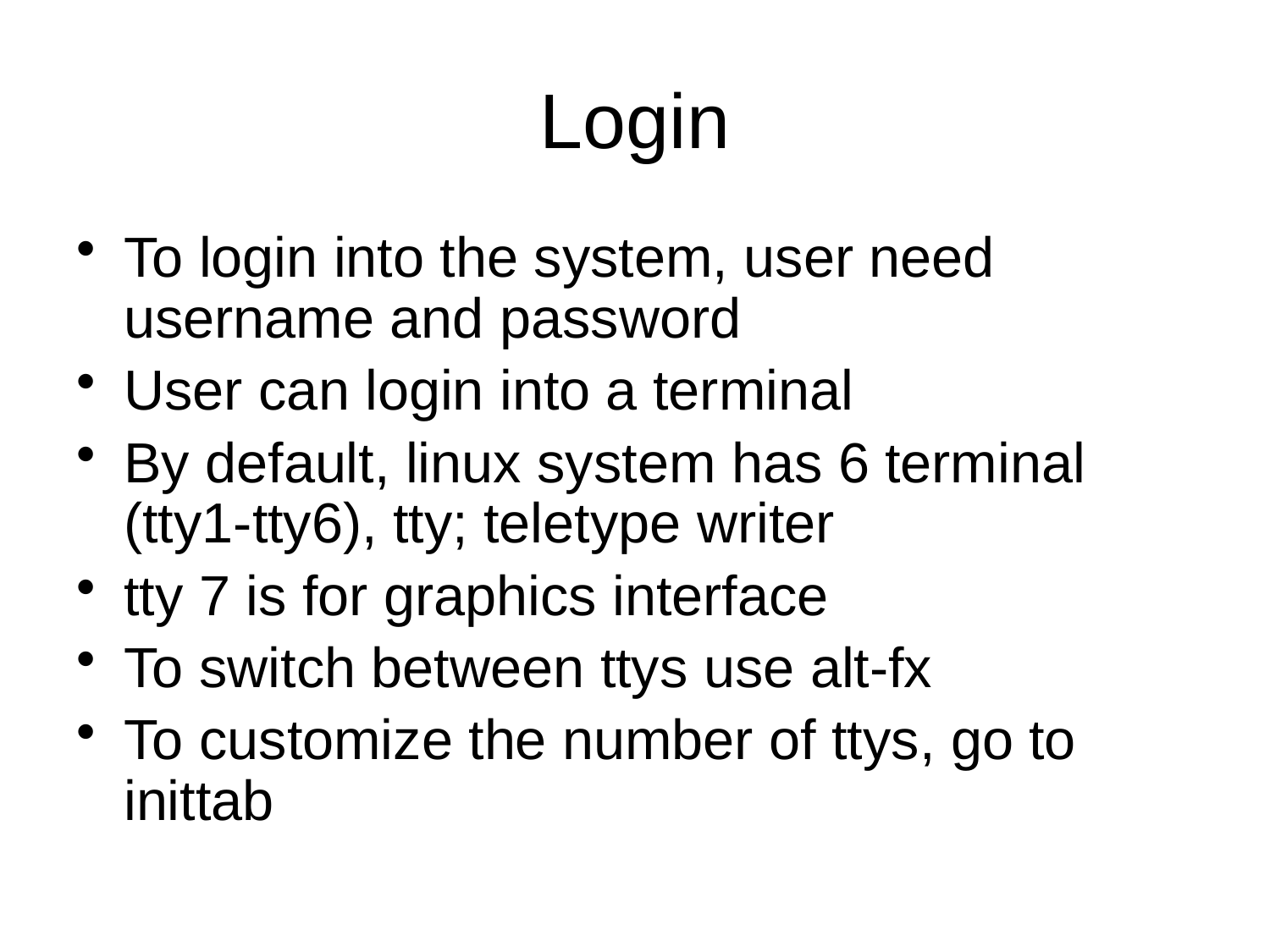

# Login
To login into the system, user need username and password
User can login into a terminal
By default, linux system has 6 terminal (tty1-tty6), tty; teletype writer
tty 7 is for graphics interface
To switch between ttys use alt-fx
To customize the number of ttys, go to inittab